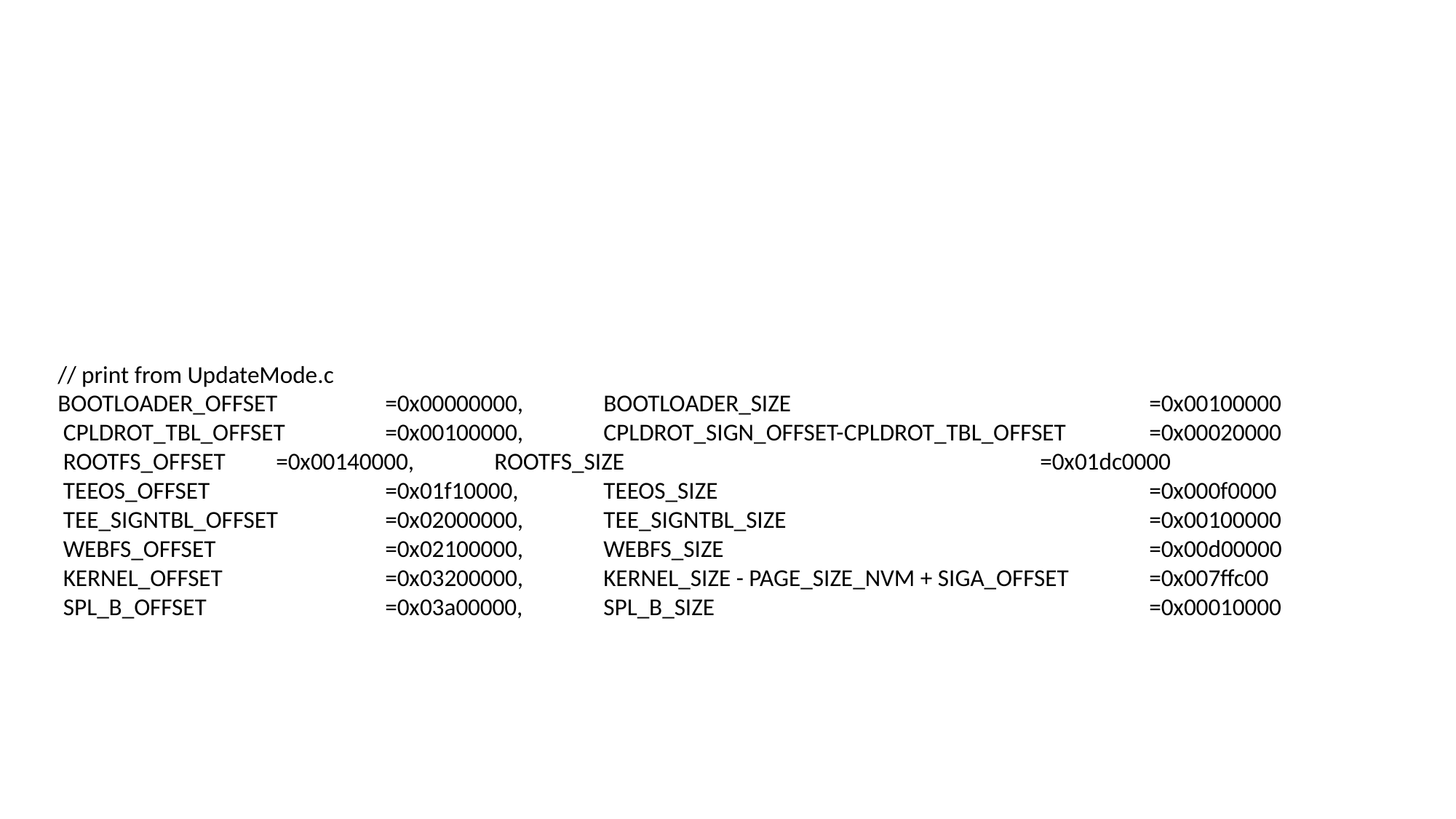

// print from UpdateMode.c
BOOTLOADER_OFFSET     	=0x00000000,	BOOTLOADER_SIZE                             		=0x00100000
 CPLDROT_TBL_OFFSET    	=0x00100000,	CPLDROT_SIGN_OFFSET-CPLDROT_TBL_OFFSET      	=0x00020000
 ROOTFS_OFFSET         	=0x00140000,	ROOTFS_SIZE                                 			=0x01dc0000
 TEEOS_OFFSET          		=0x01f10000,	TEEOS_SIZE                                  			=0x000f0000
 TEE_SIGNTBL_OFFSET    	=0x02000000,	TEE_SIGNTBL_SIZE                            		=0x00100000
 WEBFS_OFFSET          		=0x02100000,	WEBFS_SIZE                                  			=0x00d00000
 KERNEL_OFFSET         		=0x03200000,	KERNEL_SIZE - PAGE_SIZE_NVM + SIGA_OFFSET   	=0x007ffc00
 SPL_B_OFFSET          		=0x03a00000,	SPL_B_SIZE                                  			=0x00010000